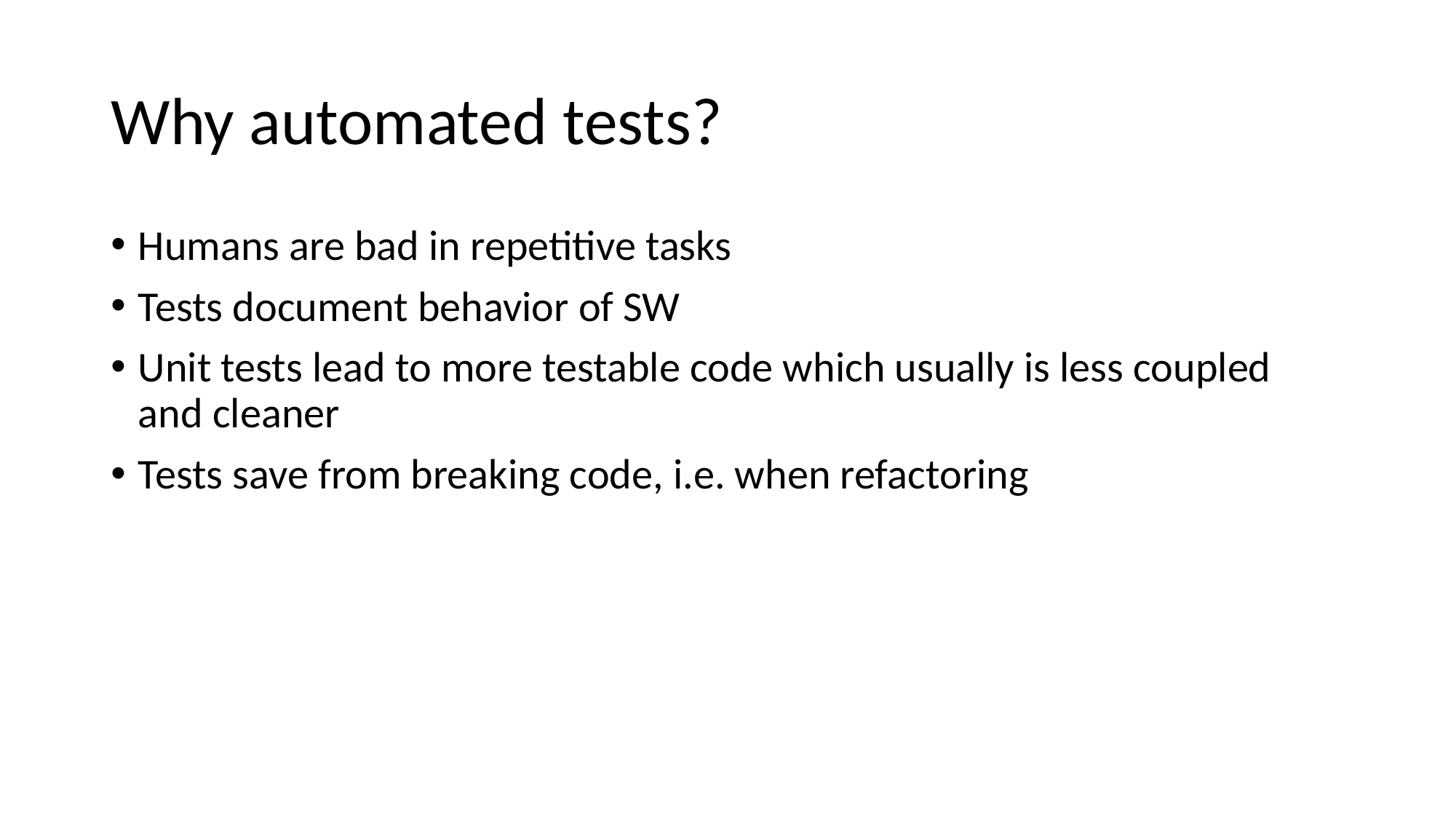

# Why automated tests?
Humans are bad in repetitive tasks
Tests document behavior of SW
Unit tests lead to more testable code which usually is less coupled and cleaner
Tests save from breaking code, i.e. when refactoring